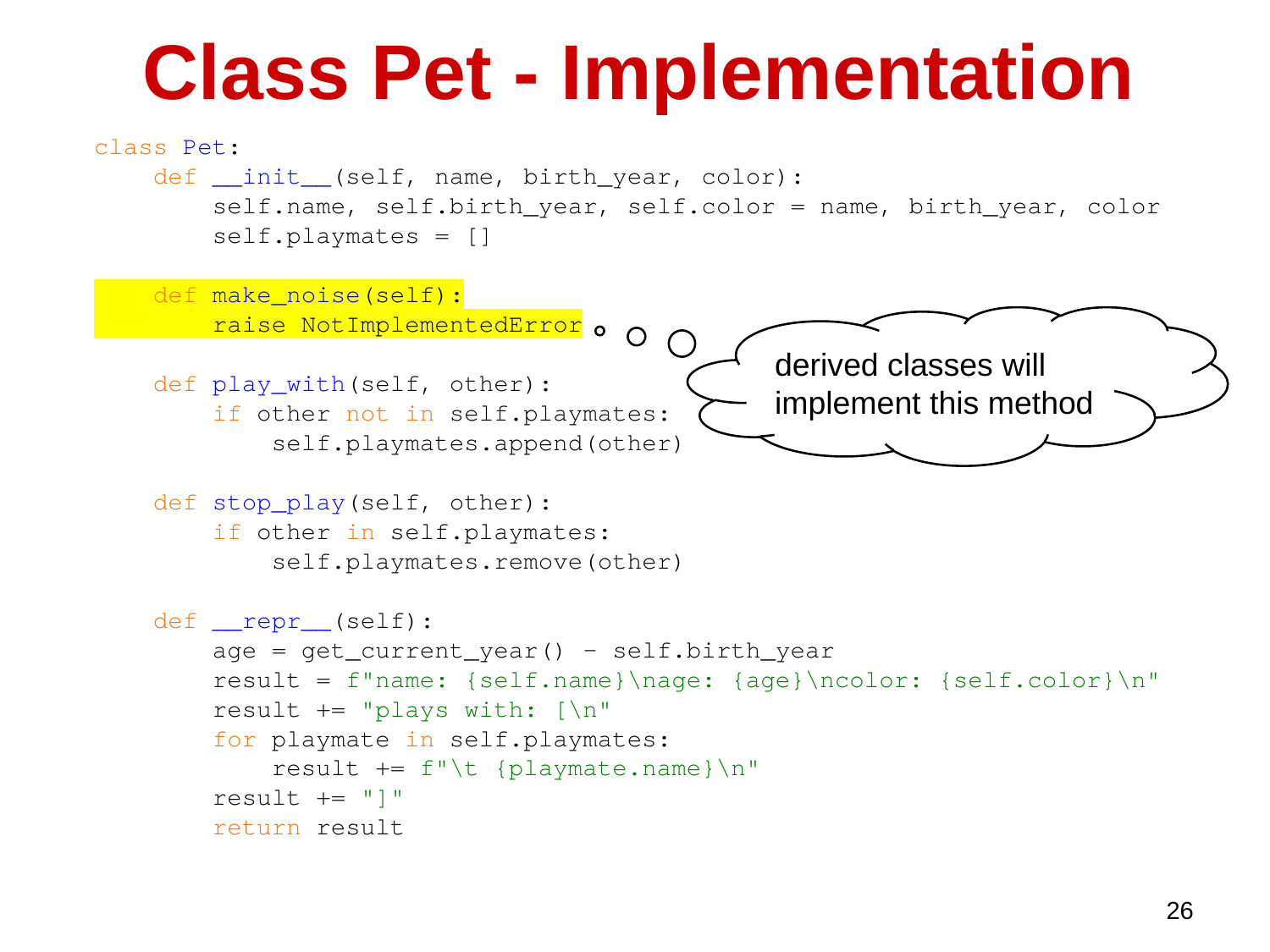

# Class Pet - Implementation
class Pet:
    def __init__(self, name, birth_year, color):
        self.name, self.birth_year, self.color = name, birth_year, color
        self.playmates = []
    def make_noise(self):
        raise NotImplementedError
    def play_with(self, other):
        if other not in self.playmates:
            self.playmates.append(other)
    def stop_play(self, other):
        if other in self.playmates:
            self.playmates.remove(other)
    def __repr__(self):
        age = get_current_year() - self.birth_year
        result = f"name: {self.name}\nage: {age}\ncolor: {self.color}\n"
        result += "plays with: [\n"
        for playmate in self.playmates:
            result += f"\t {playmate.name}\n"
        result += "]"
        return result
derived classes will implement this method
26